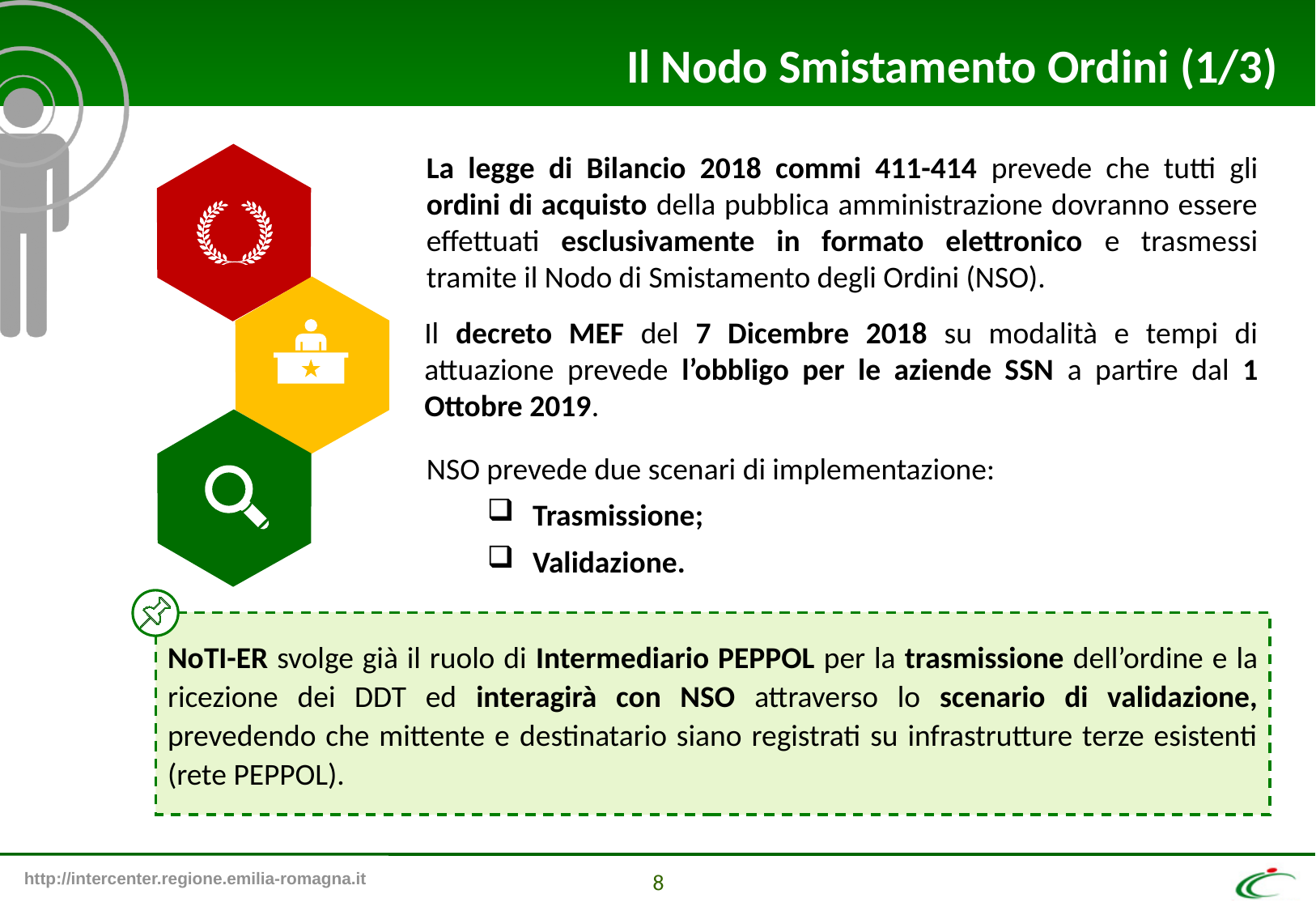

Il Nodo Smistamento Ordini (1/3)
La legge di Bilancio 2018 commi 411-414 prevede che tutti gli ordini di acquisto della pubblica amministrazione dovranno essere effettuati esclusivamente in formato elettronico e trasmessi tramite il Nodo di Smistamento degli Ordini (NSO).

Il decreto MEF del 7 Dicembre 2018 su modalità e tempi di attuazione prevede l’obbligo per le aziende SSN a partire dal 1 Ottobre 2019.

NSO prevede due scenari di implementazione:
Trasmissione;
Validazione.

NoTI-ER svolge già il ruolo di Intermediario PEPPOL per la trasmissione dell’ordine e la ricezione dei DDT ed interagirà con NSO attraverso lo scenario di validazione, prevedendo che mittente e destinatario siano registrati su infrastrutture terze esistenti (rete PEPPOL).
8